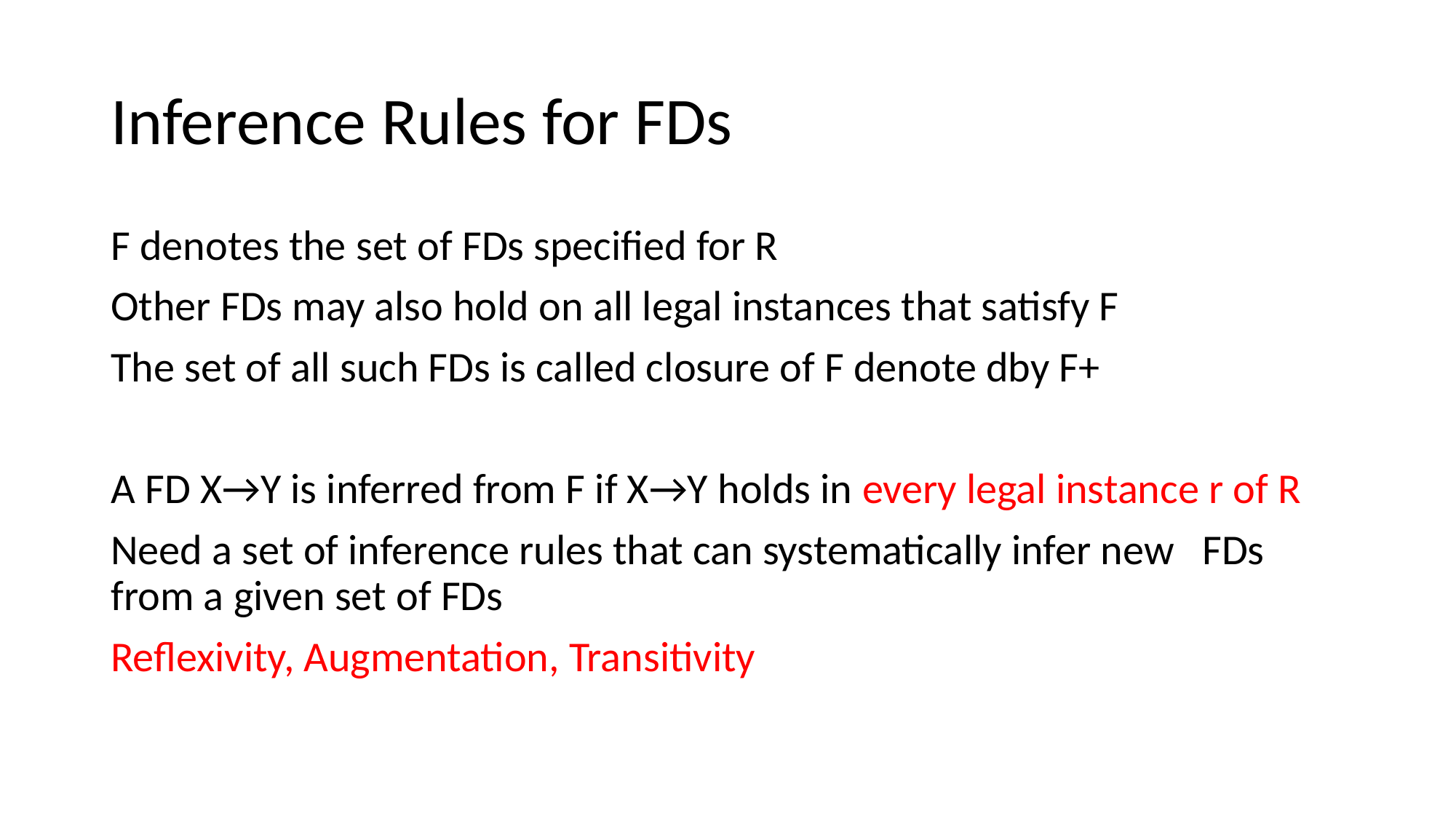

# Inference Rules for FDs
F denotes the set of FDs specified for R
Other FDs may also hold on all legal instances that satisfy F
The set of all such FDs is called closure of F denote dby F+

A FD X→Y is inferred from F if X→Y holds in every legal instance r of R
Need a set of inference rules that can systematically infer new 	FDs from a given set of FDs
Reflexivity, Augmentation, Transitivity